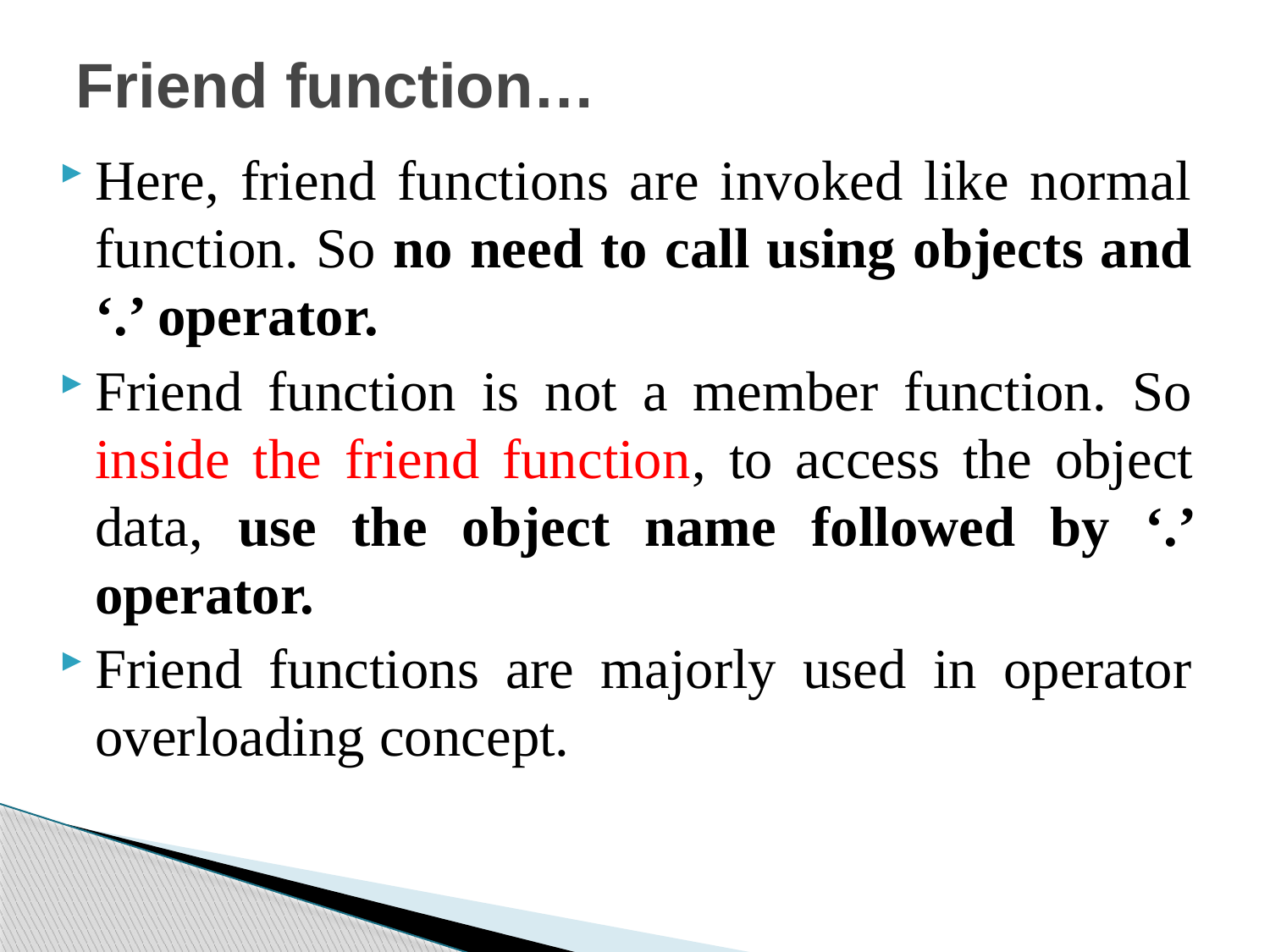

# Friend function…
Here, friend functions are invoked like normal function. So no need to call using objects and ‘.’ operator.
Friend function is not a member function. So inside the friend function, to access the object data, use the object name followed by ‘.’ operator.
Friend functions are majorly used in operator overloading concept.